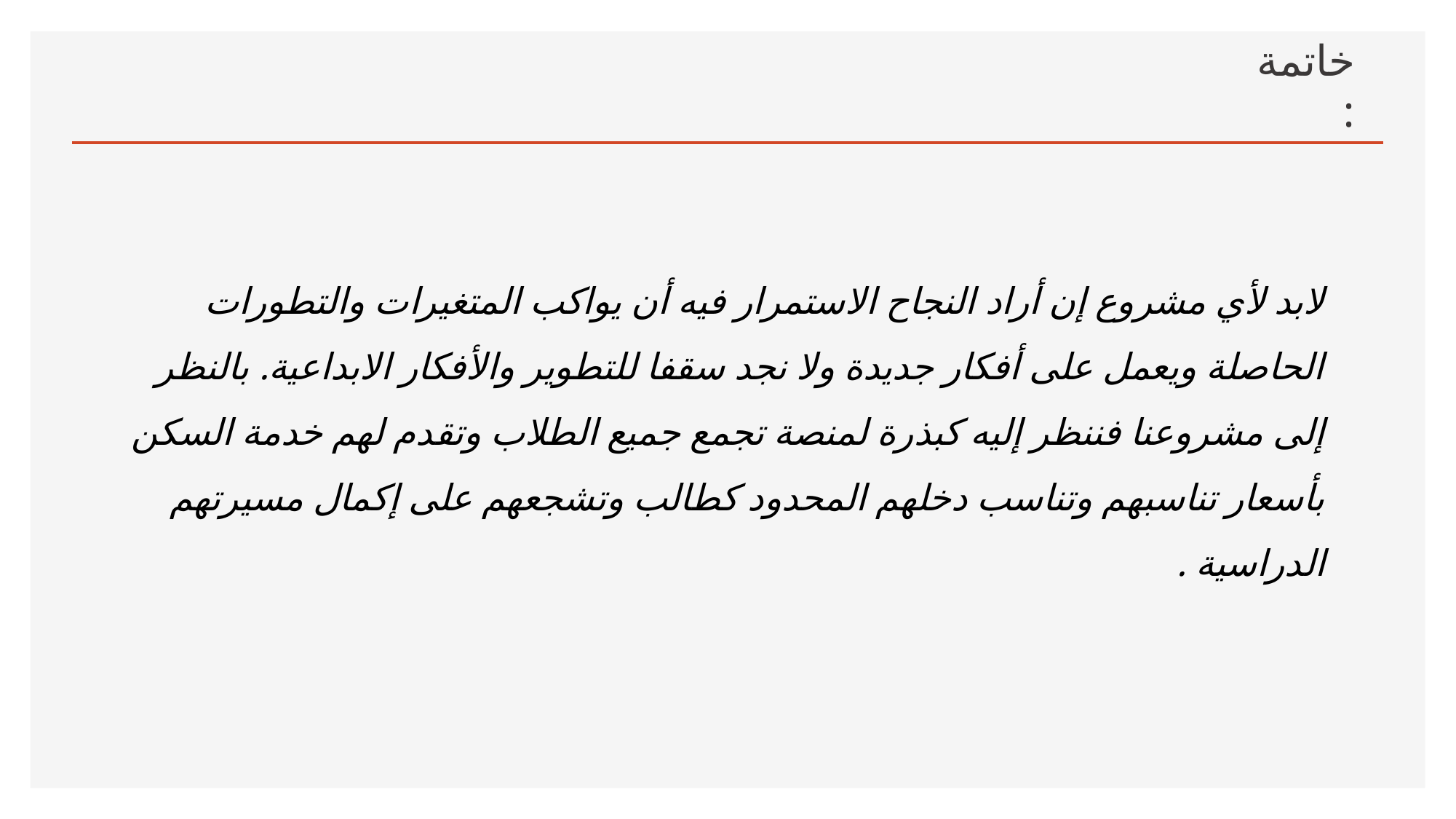

# خاتمة:
لابد لأي مشروع إن أراد النجاح الاستمرار فيه أن يواكب المتغيرات والتطورات الحاصلة ويعمل على أفكار جديدة ولا نجد سقفا للتطوير والأفكار الابداعية. بالنظر إلى مشروعنا فننظر إليه كبذرة لمنصة تجمع جميع الطلاب وتقدم لهم خدمة السكن بأسعار تناسبهم وتناسب دخلهم المحدود كطالب وتشجعهم على إكمال مسيرتهم الدراسية .